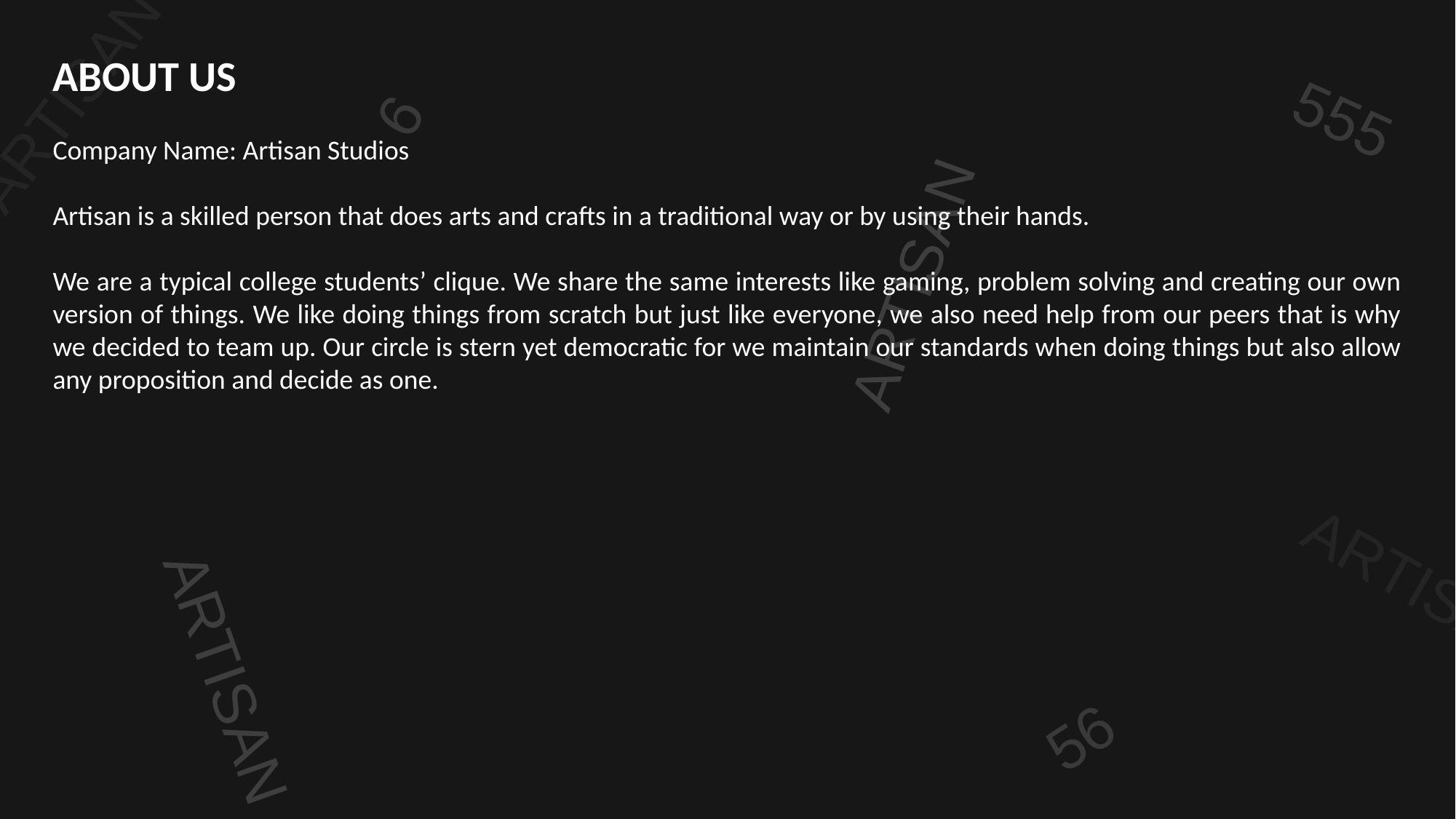

ARTISAN
555
9
ARTISAN
ARTISAN
ARTISAN
56
ABOUT US

Company Name: Artisan Studios

Artisan is a skilled person that does arts and crafts in a traditional way or by using their hands.

We are a typical college students’ clique. We share the same interests like gaming, problem solving and creating our own version of things. We like doing things from scratch but just like everyone, we also need help from our peers that is why we decided to team up. Our circle is stern yet democratic for we maintain our standards when doing things but also allow any proposition and decide as one.